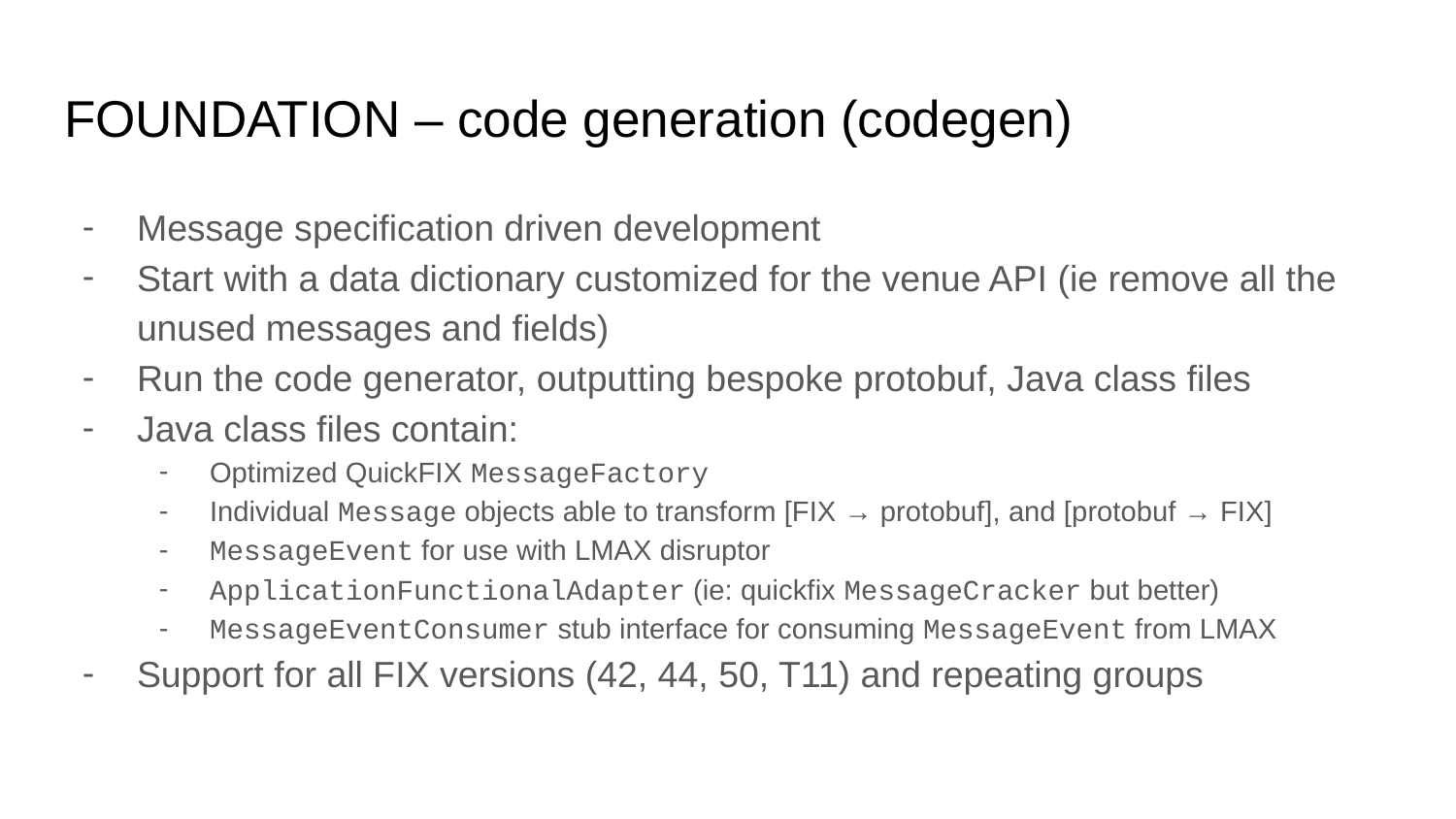

# FOUNDATION – code generation (codegen)
Message specification driven development
Start with a data dictionary customized for the venue API (ie remove all the unused messages and fields)
Run the code generator, outputting bespoke protobuf, Java class files
Java class files contain:
Optimized QuickFIX MessageFactory
Individual Message objects able to transform [FIX → protobuf], and [protobuf → FIX]
MessageEvent for use with LMAX disruptor
ApplicationFunctionalAdapter (ie: quickfix MessageCracker but better)
MessageEventConsumer stub interface for consuming MessageEvent from LMAX
Support for all FIX versions (42, 44, 50, T11) and repeating groups